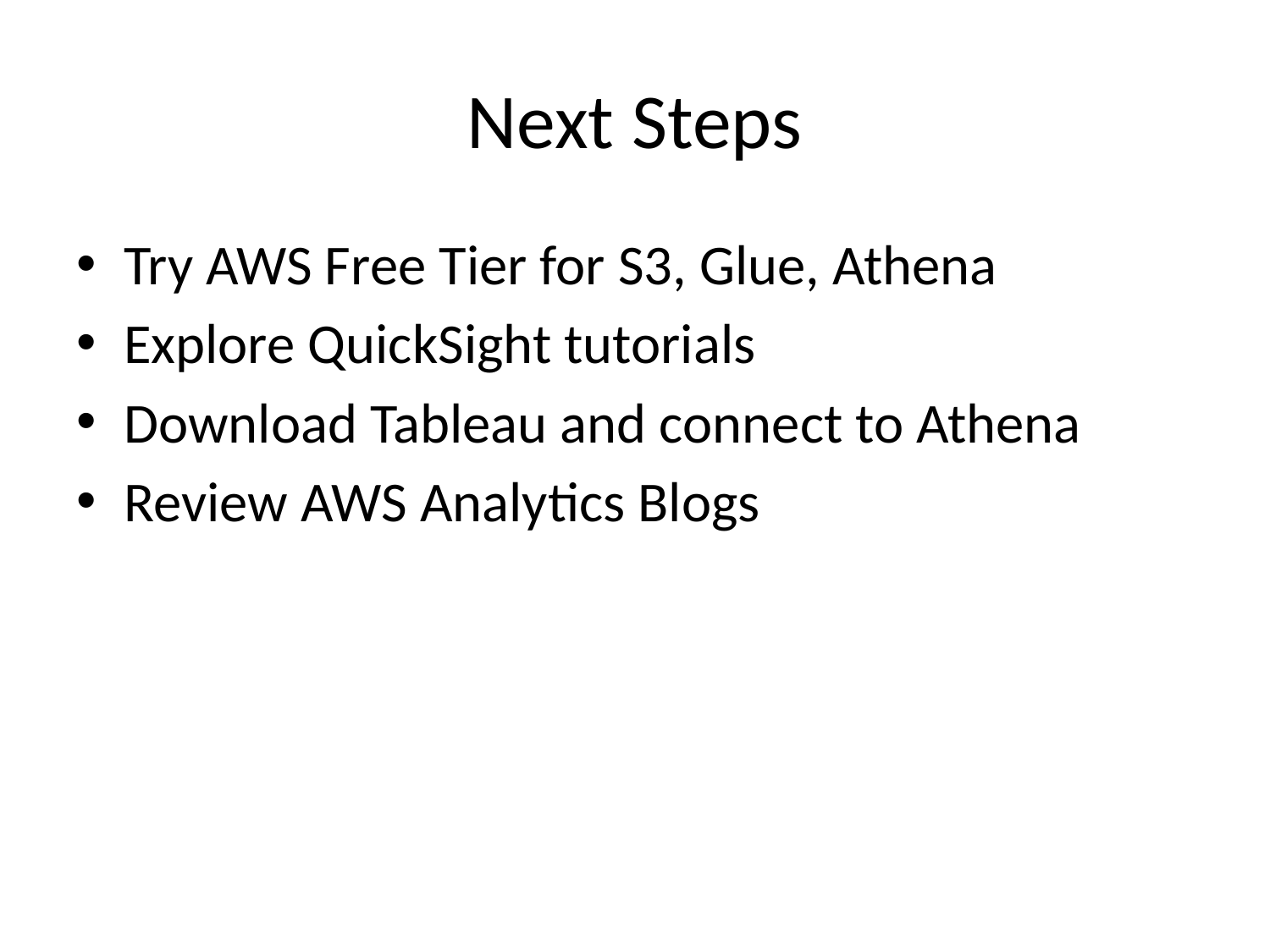

# Next Steps
Try AWS Free Tier for S3, Glue, Athena
Explore QuickSight tutorials
Download Tableau and connect to Athena
Review AWS Analytics Blogs